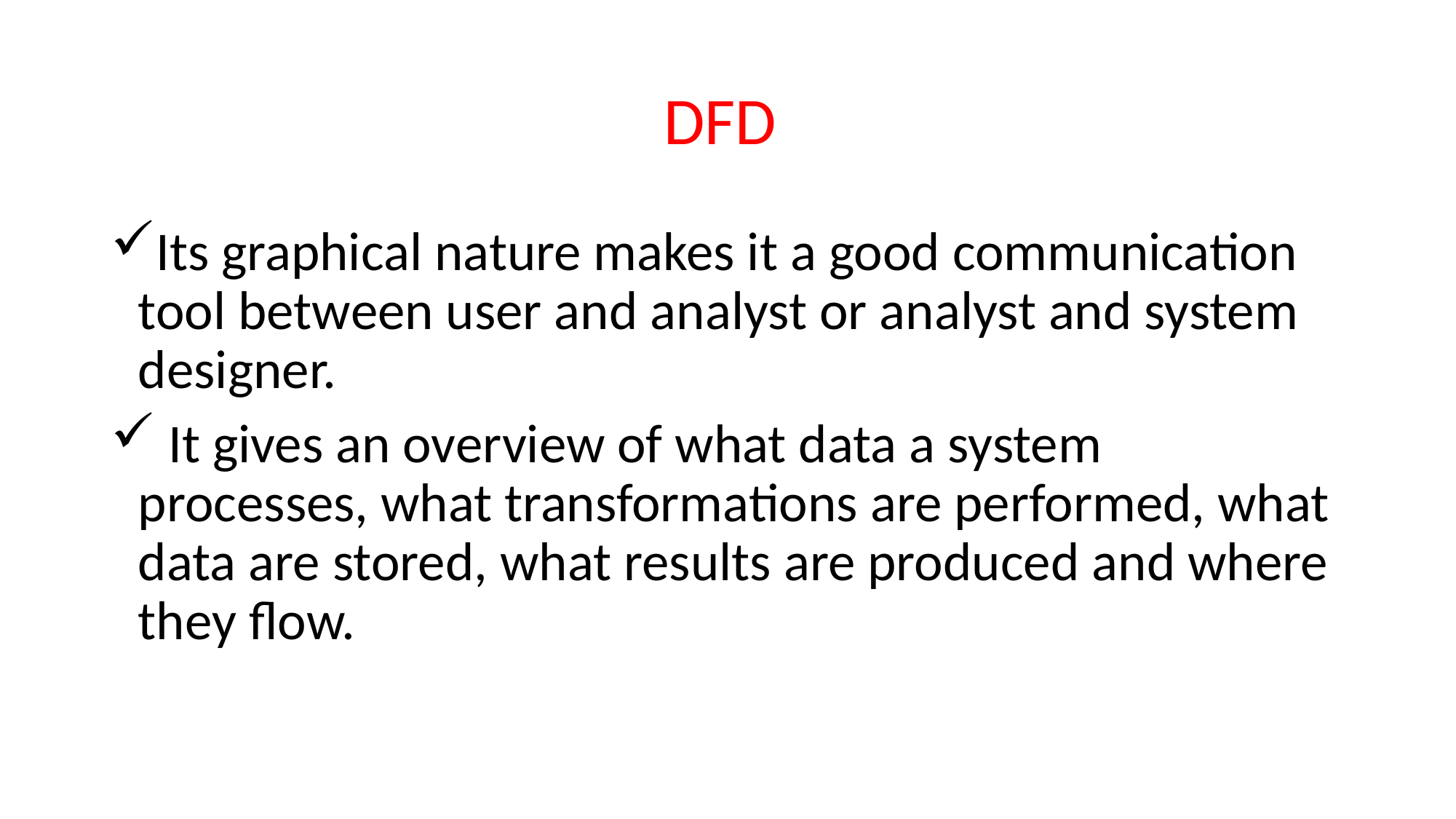

# DFD
Its graphical nature makes it a good communication tool between user and analyst or analyst and system designer.
 It gives an overview of what data a system processes, what transformations are performed, what data are stored, what results are produced and where they flow.